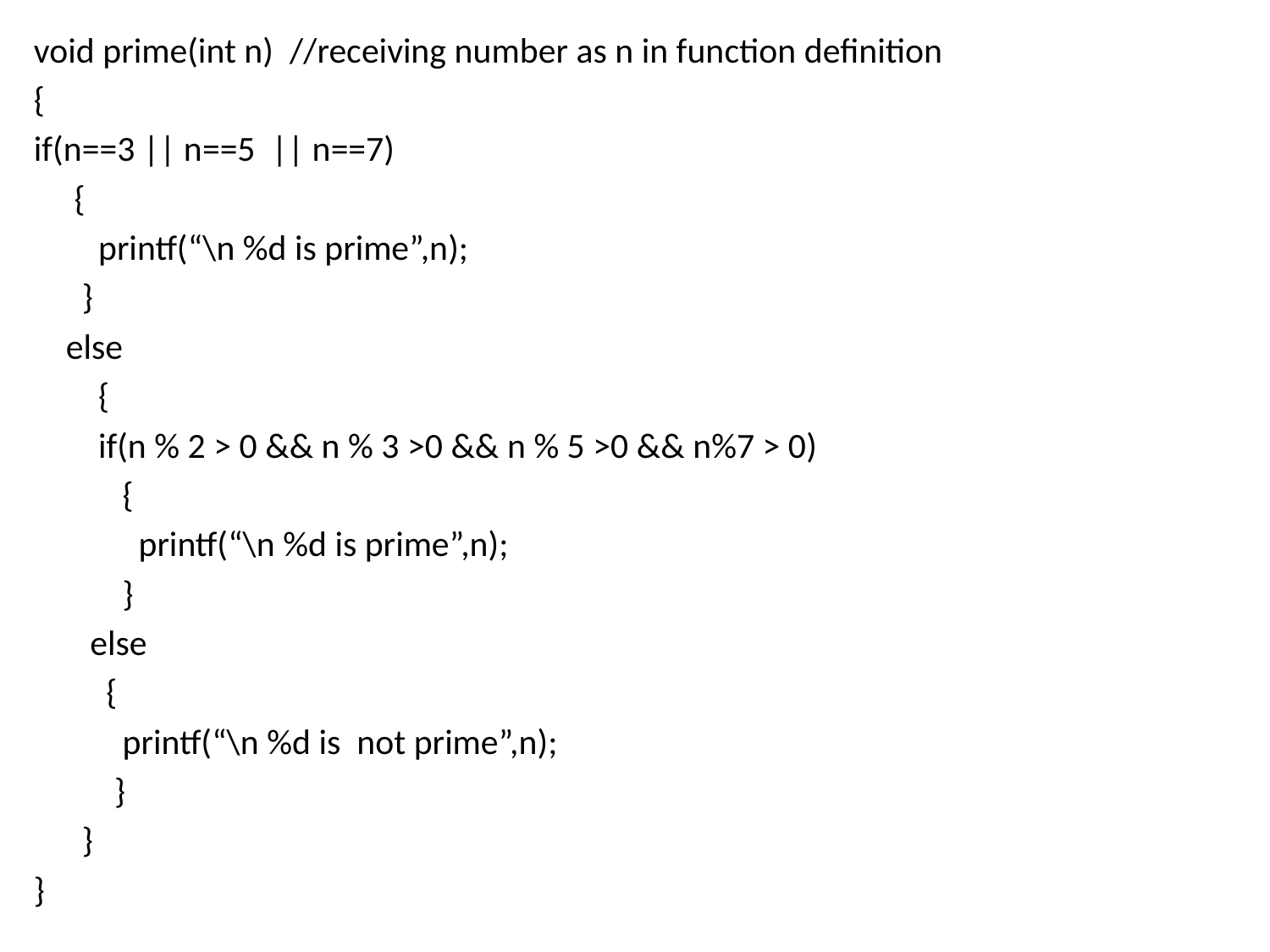

void prime(int n)  //receiving number as n in function definition
{
if(n==3 || n==5  || n==7)
     {
        printf(“\n %d is prime”,n);
      }
    else
        {
        if(n % 2 > 0 && n % 3 >0 && n % 5 >0 && n%7 > 0)
           {
             printf(“\n %d is prime”,n);
           }
       else
         {
           printf(“\n %d is  not prime”,n);
          }
      }
}